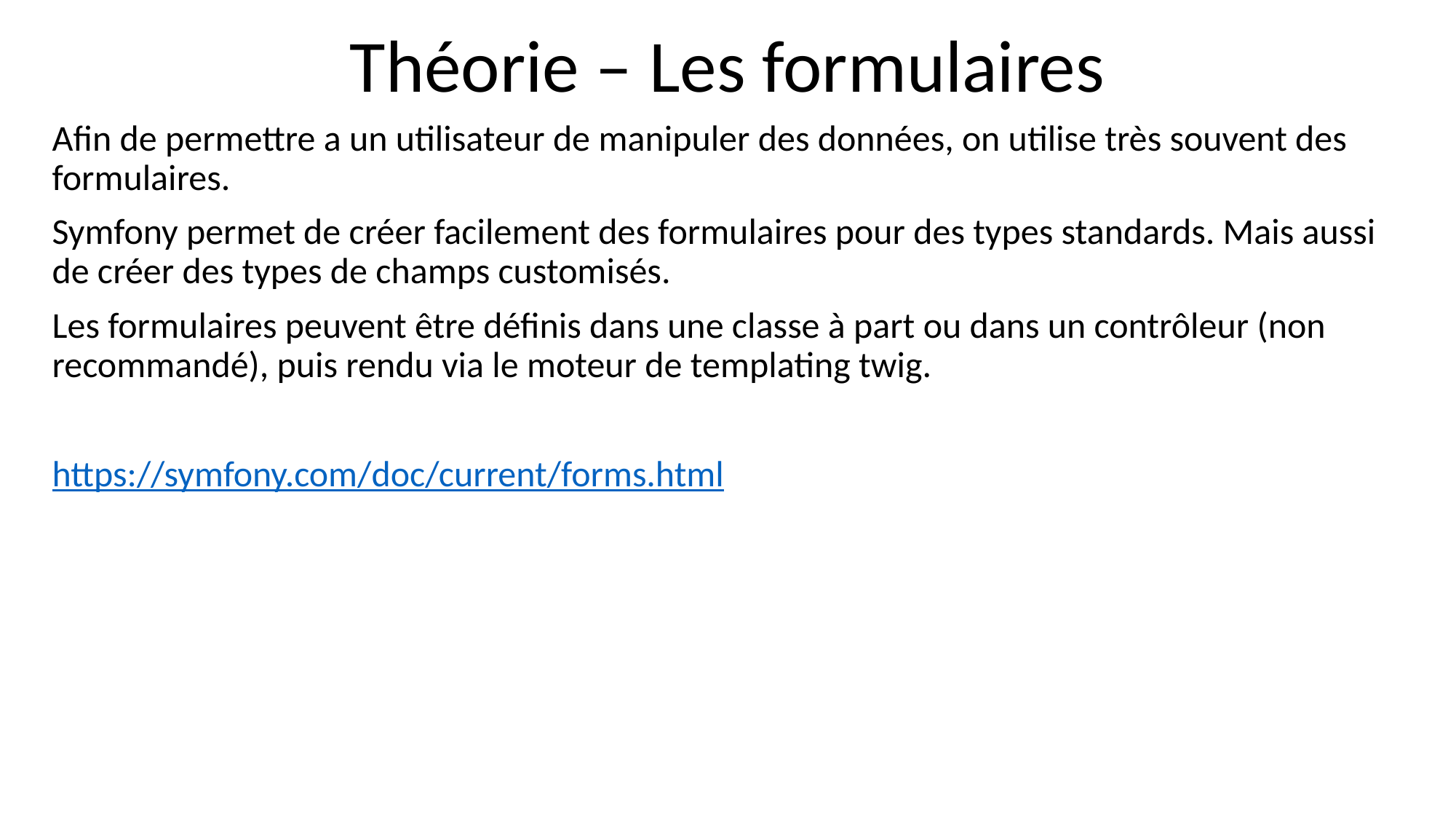

# Théorie – Les formulaires
Afin de permettre a un utilisateur de manipuler des données, on utilise très souvent des formulaires.
Symfony permet de créer facilement des formulaires pour des types standards. Mais aussi de créer des types de champs customisés.
Les formulaires peuvent être définis dans une classe à part ou dans un contrôleur (non recommandé), puis rendu via le moteur de templating twig.

https://symfony.com/doc/current/forms.html